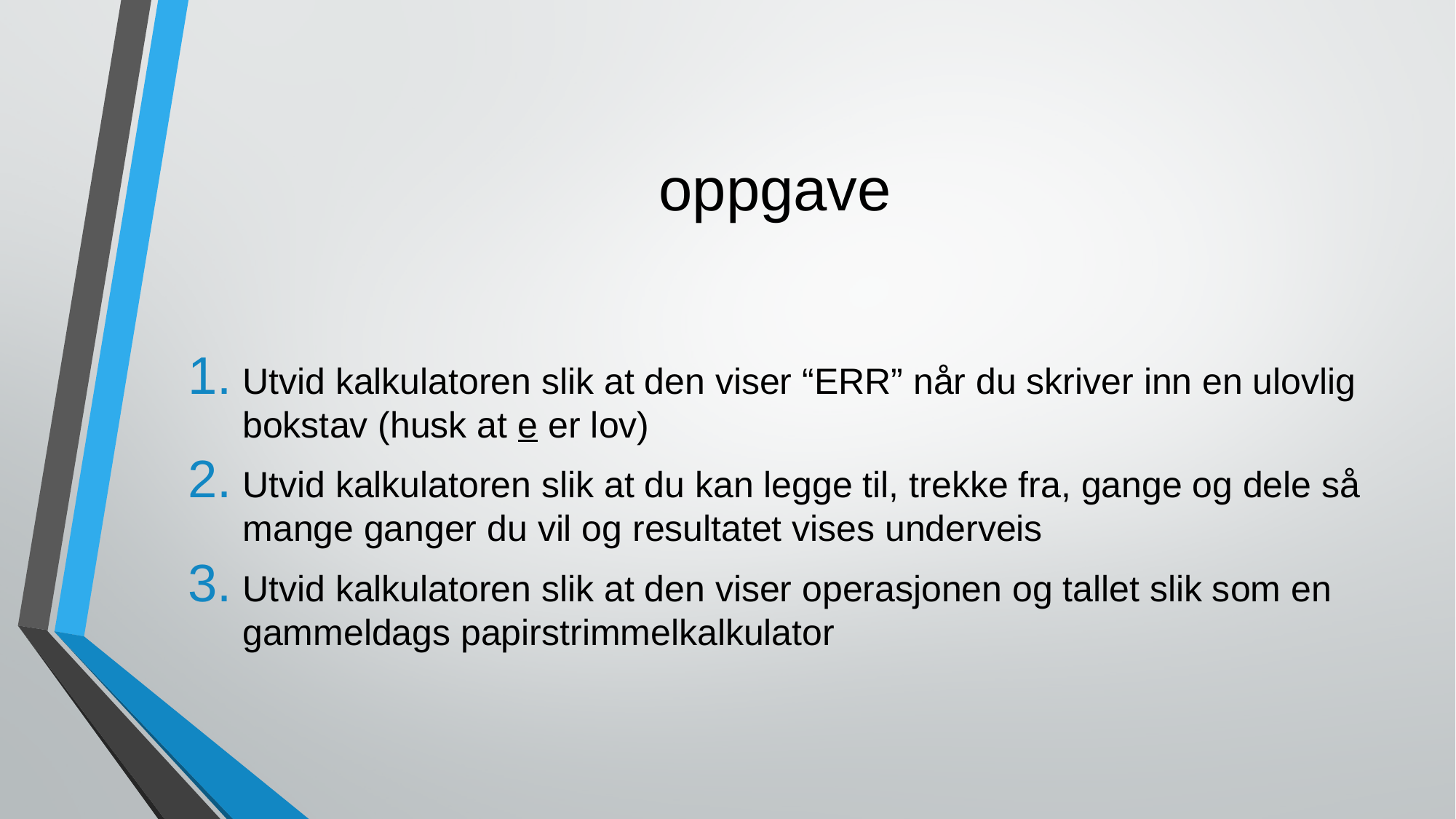

# oppgave
Utvid kalkulatoren slik at den viser “ERR” når du skriver inn en ulovlig bokstav (husk at e er lov)
Utvid kalkulatoren slik at du kan legge til, trekke fra, gange og dele så mange ganger du vil og resultatet vises underveis
Utvid kalkulatoren slik at den viser operasjonen og tallet slik som en gammeldags papirstrimmelkalkulator